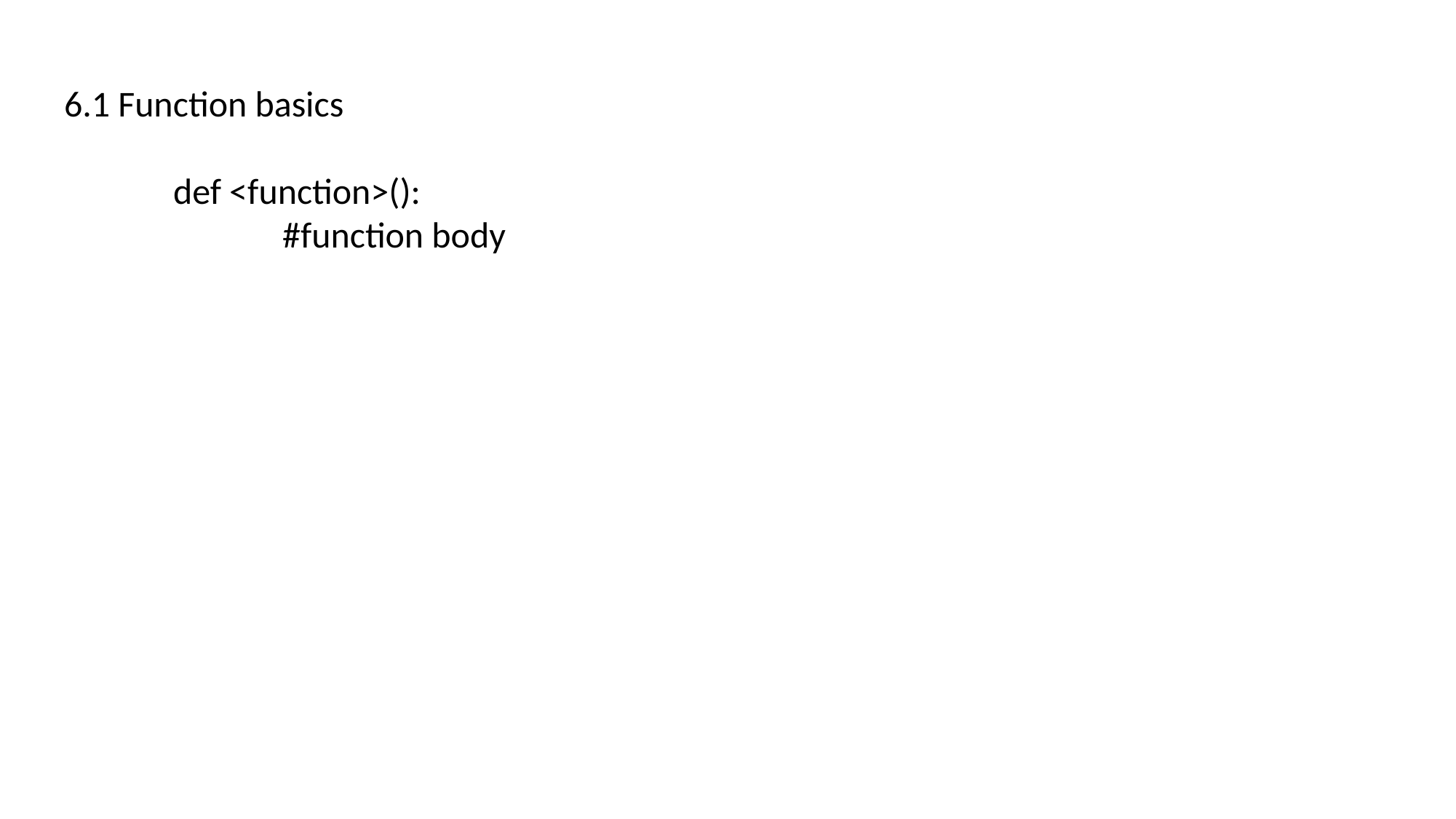

6.1 Function basics

	def <function>():
		#function body